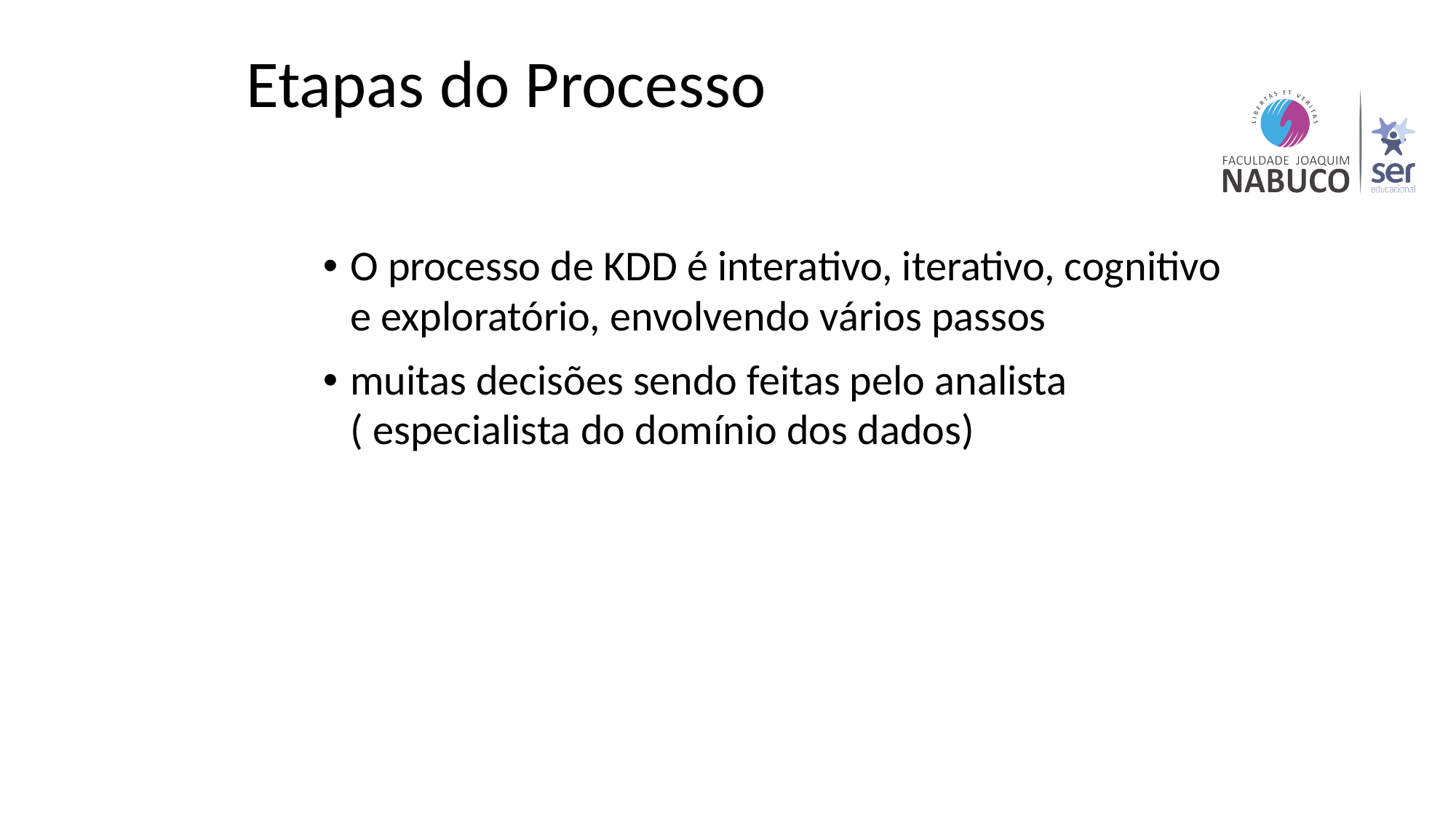

Etapas do Processo
O processo de KDD é interativo, iterativo, cognitivo e exploratório, envolvendo vários passos
muitas decisões sendo feitas pelo analista ( especialista do domínio dos dados)